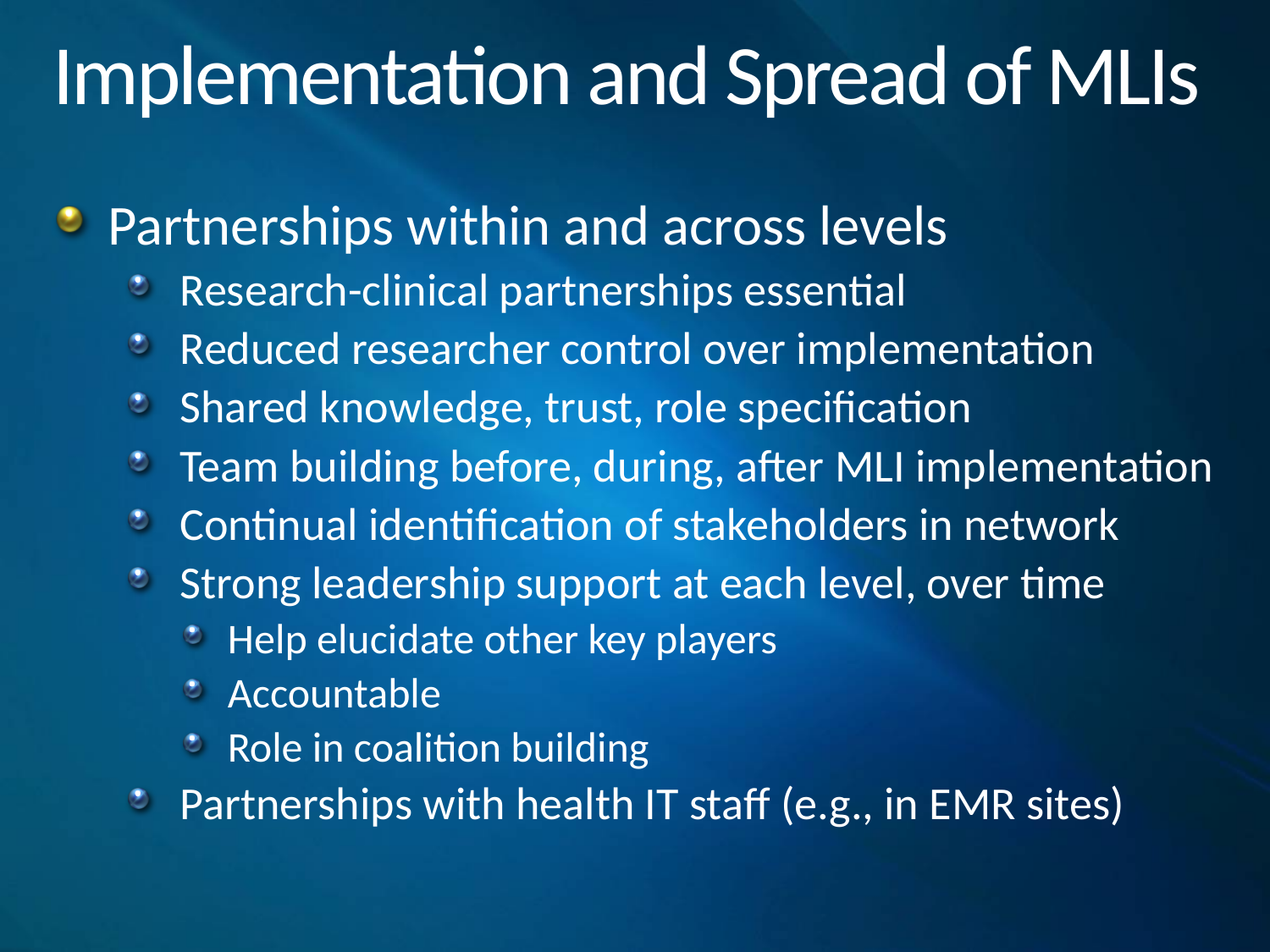

# Implementation and Spread of MLIs
Partnerships within and across levels
Research-clinical partnerships essential
Reduced researcher control over implementation
Shared knowledge, trust, role specification
Team building before, during, after MLI implementation
Continual identification of stakeholders in network
Strong leadership support at each level, over time
Help elucidate other key players
Accountable
Role in coalition building
Partnerships with health IT staff (e.g., in EMR sites)